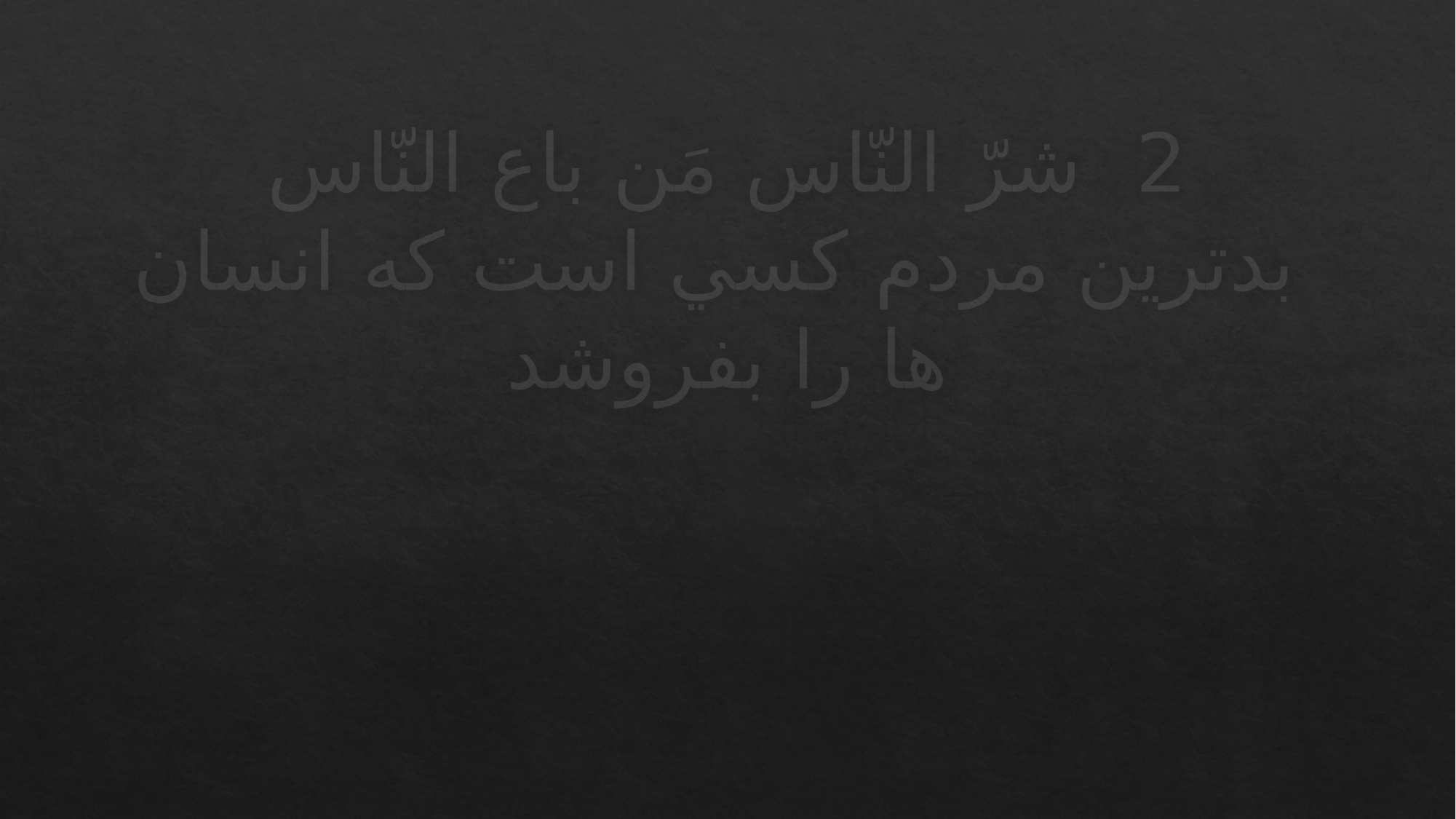

# 2: شرّ النّاس مَن باع النّاس بدترين مردم كسي است كه انسان ها را بفروشد